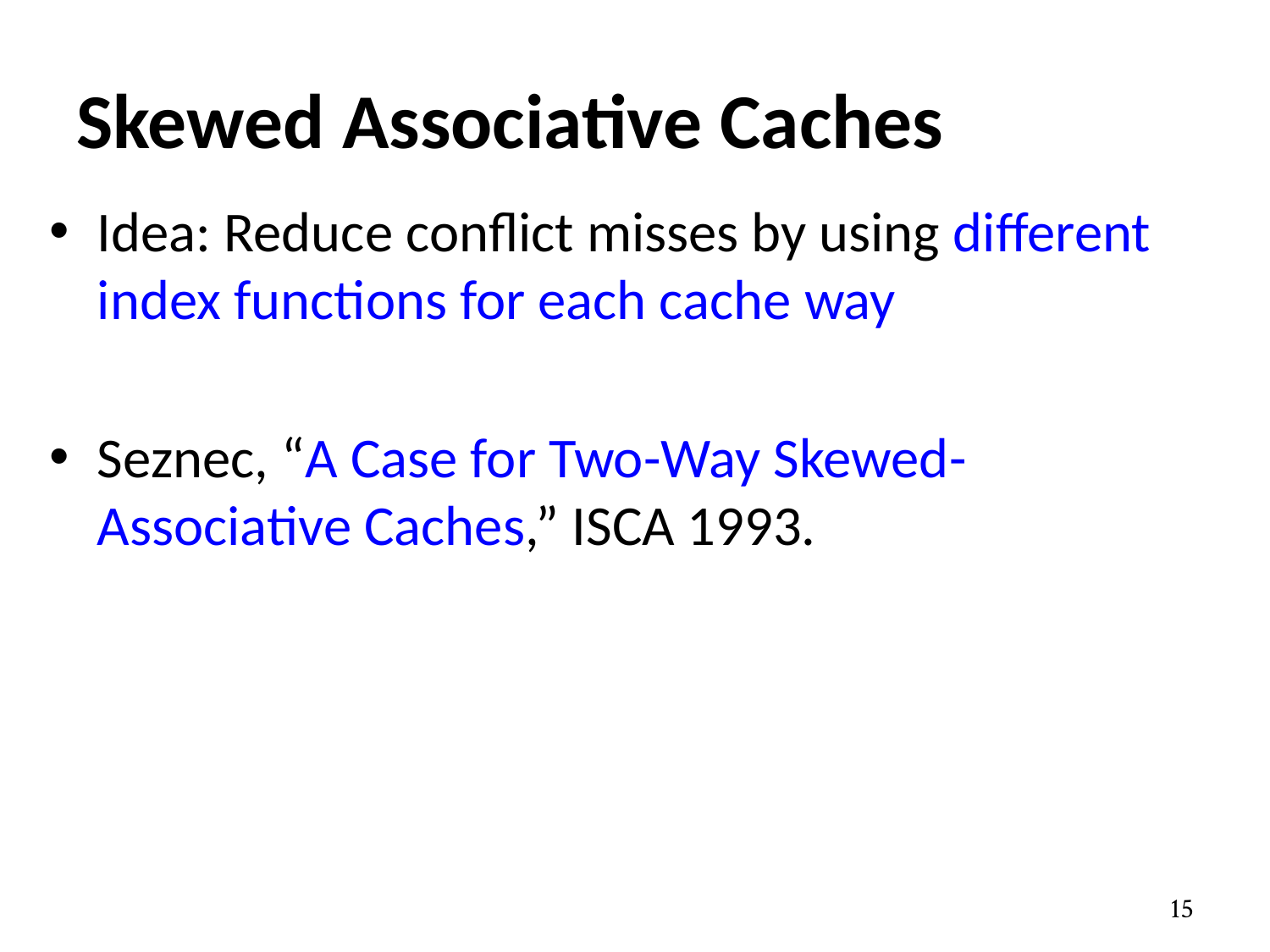

# Skewed Associative Caches
Idea: Reduce conflict misses by using different index functions for each cache way

Seznec, “A Case for Two-Way Skewed-Associative Caches,” ISCA 1993.
15